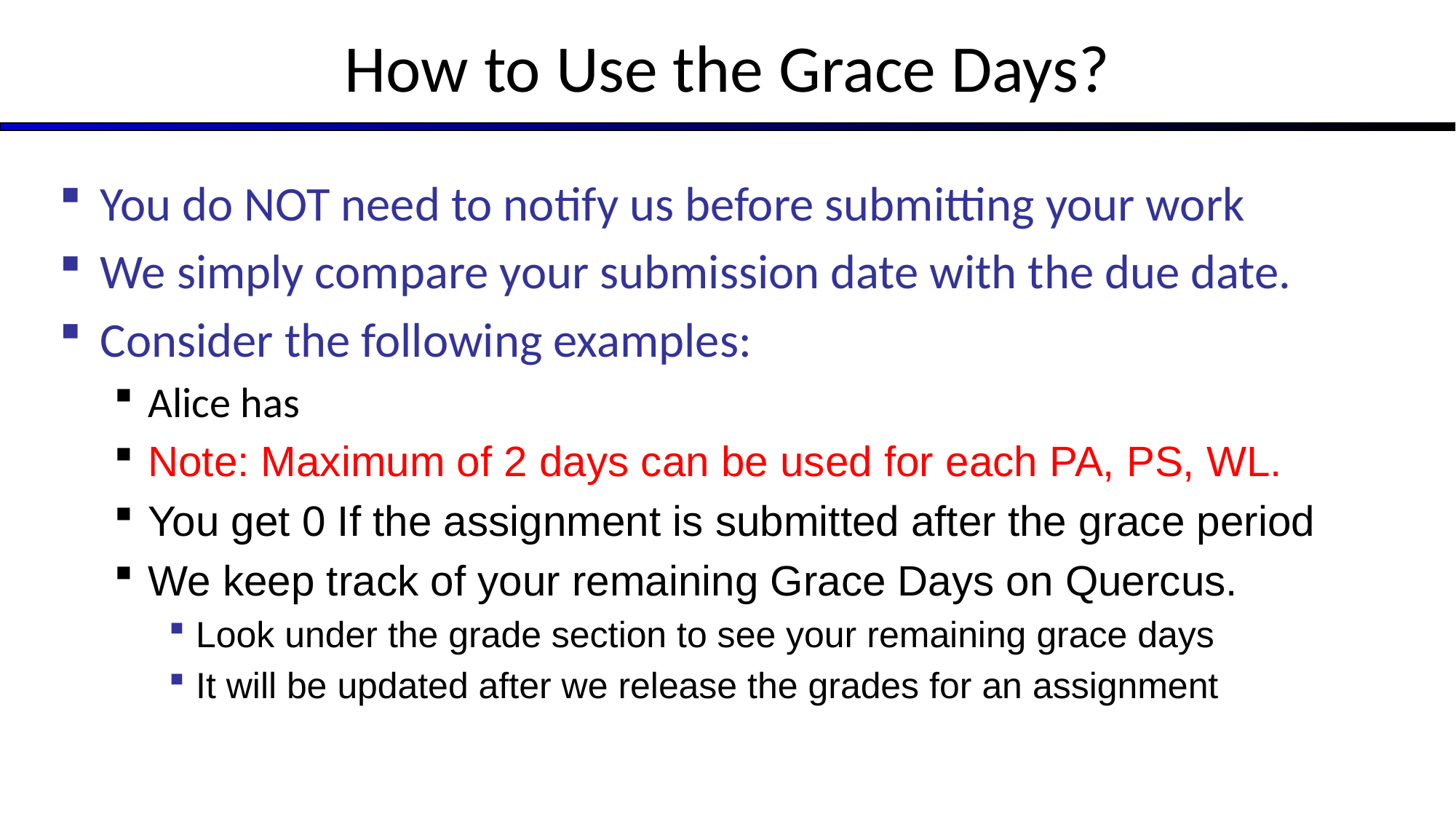

# How to Use the Grace Days?
You do NOT need to notify us before submitting your work
We simply compare your submission date with the due date.
Consider the following examples:
Alice has
Note: Maximum of 2 days can be used for each PA, PS, WL.
You get 0 If the assignment is submitted after the grace period
We keep track of your remaining Grace Days on Quercus.
Look under the grade section to see your remaining grace days
It will be updated after we release the grades for an assignment